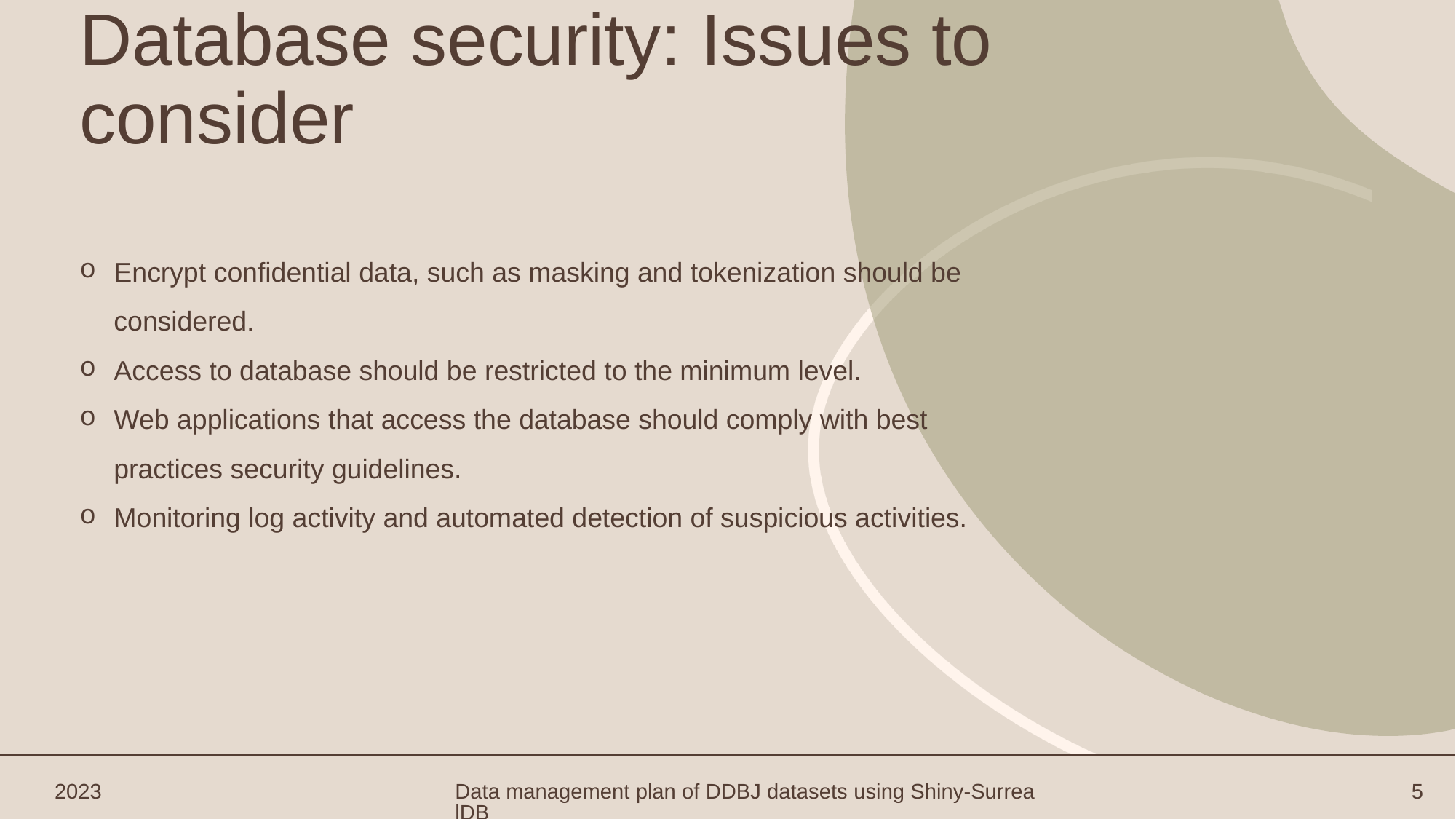

# Database security: Issues to consider
Encrypt confidential data, such as masking and tokenization should be considered.
Access to database should be restricted to the minimum level.
Web applications that access the database should comply with best practices security guidelines.
Monitoring log activity and automated detection of suspicious activities.

2023
Data management plan of DDBJ datasets using Shiny-SurrealDB
5